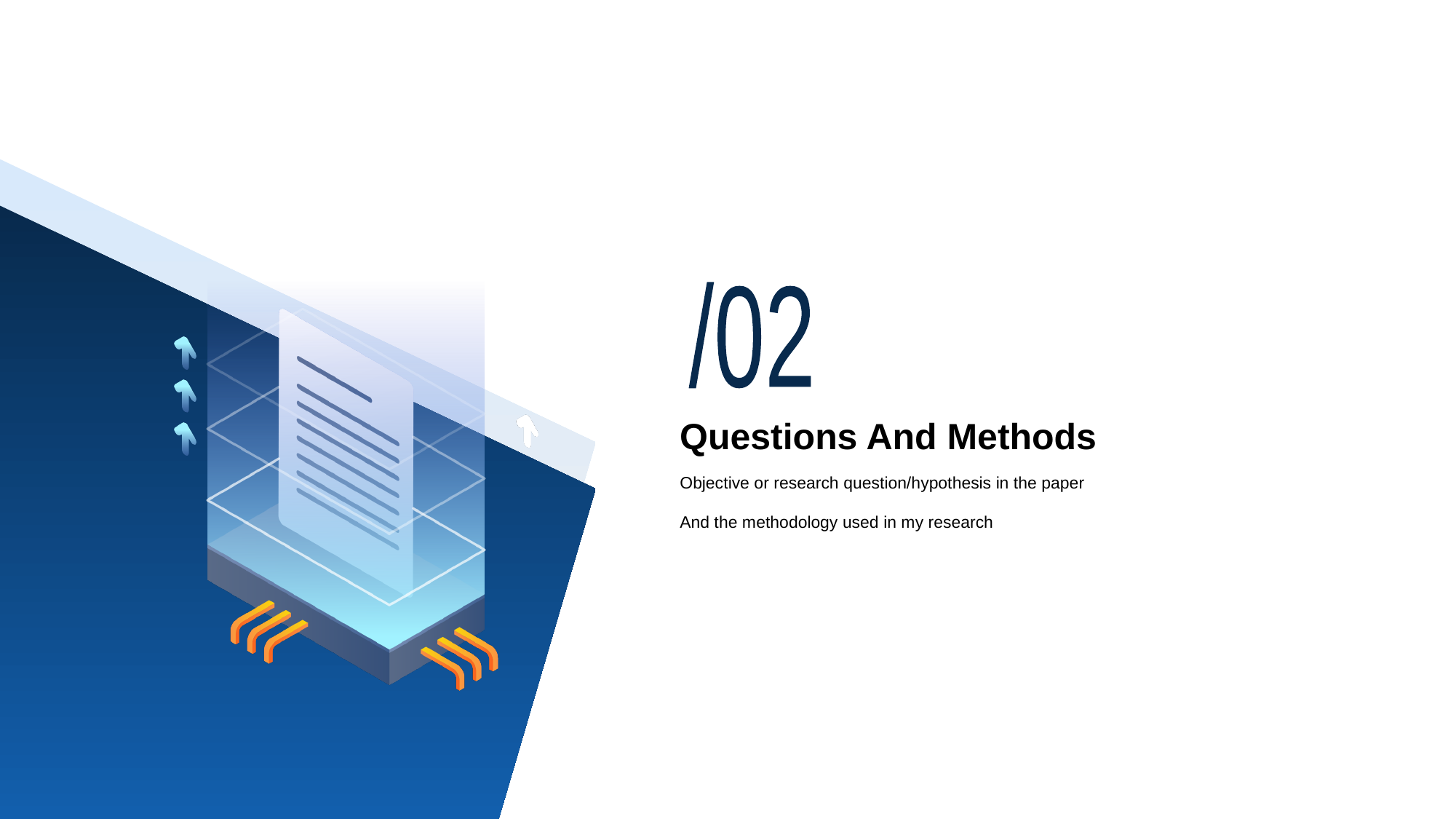

/02
# Questions And Methods
Objective or research question/hypothesis in the paper
And the methodology used in my research